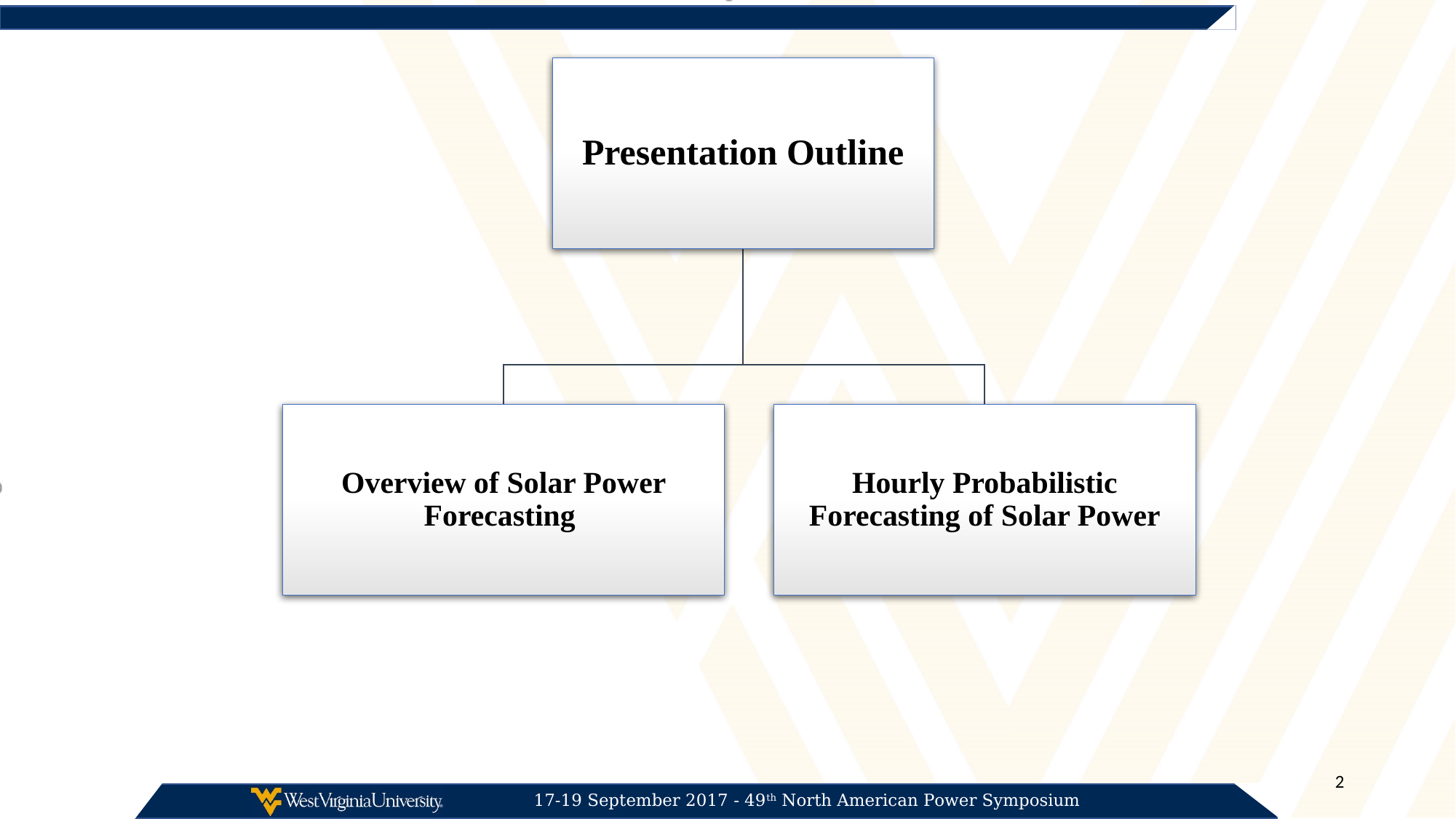

Presentation Outline
Overview of Solar Power Forecasting
Hourly Probabilistic Forecasting of Solar Power
2